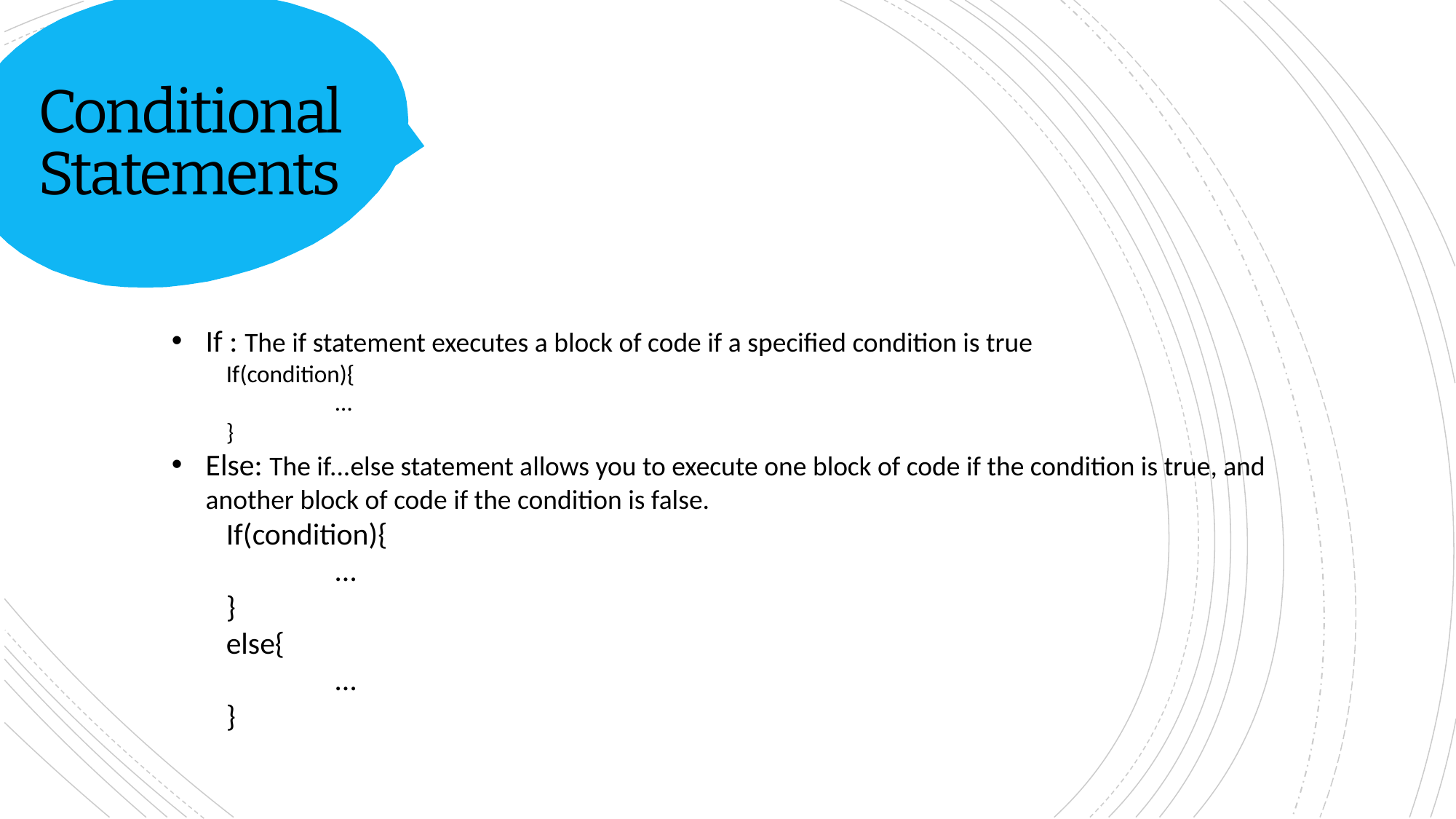

# Conditional Statements
If : The if statement executes a block of code if a specified condition is true
If(condition){
	…
}
Else: The if...else statement allows you to execute one block of code if the condition is true, and another block of code if the condition is false.
If(condition){
	…
}
else{
	…
}